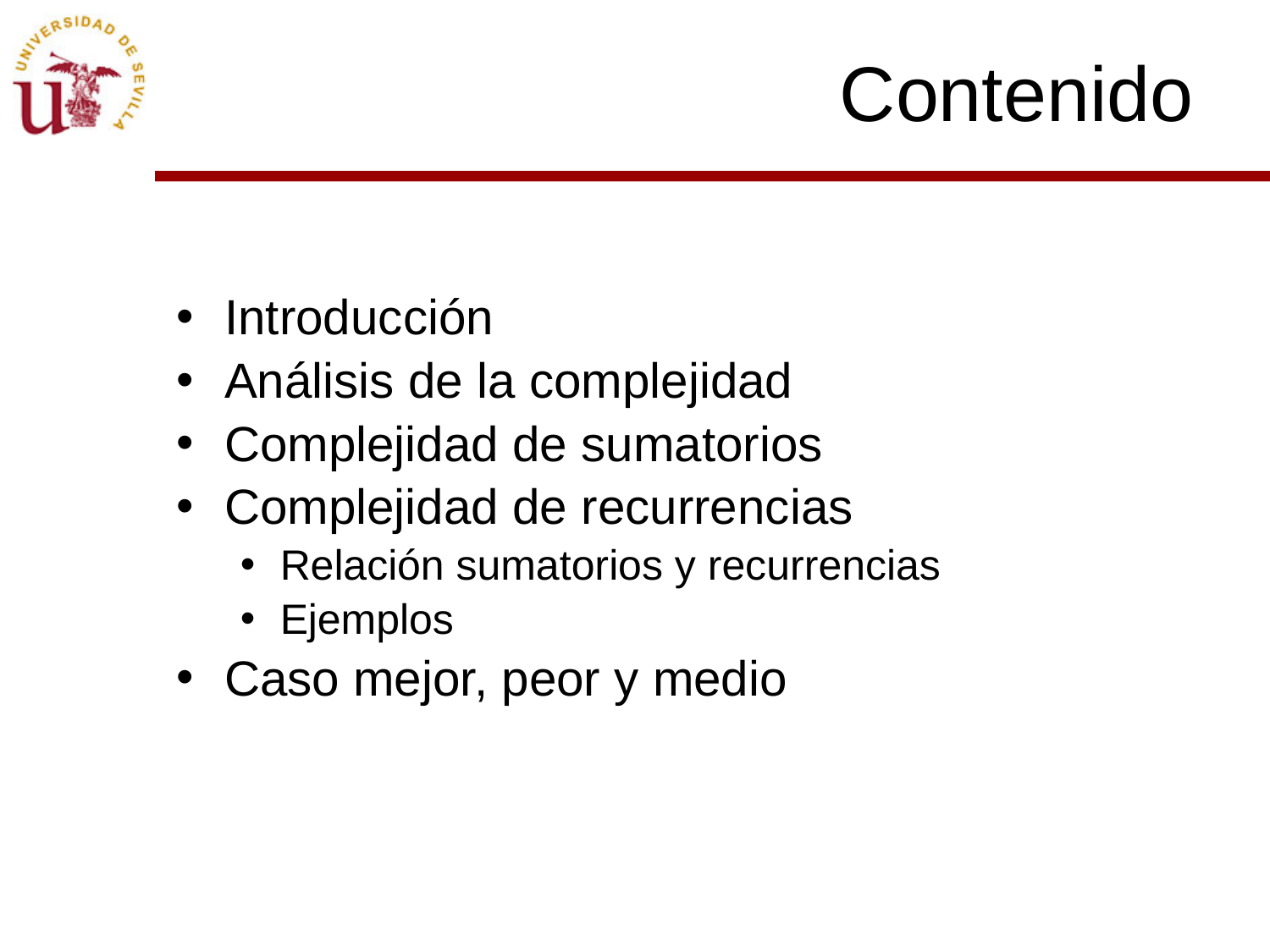

# Contenido
Introducción
Análisis de la complejidad
Complejidad de sumatorios
Complejidad de recurrencias
Relación sumatorios y recurrencias
Ejemplos
Caso mejor, peor y medio